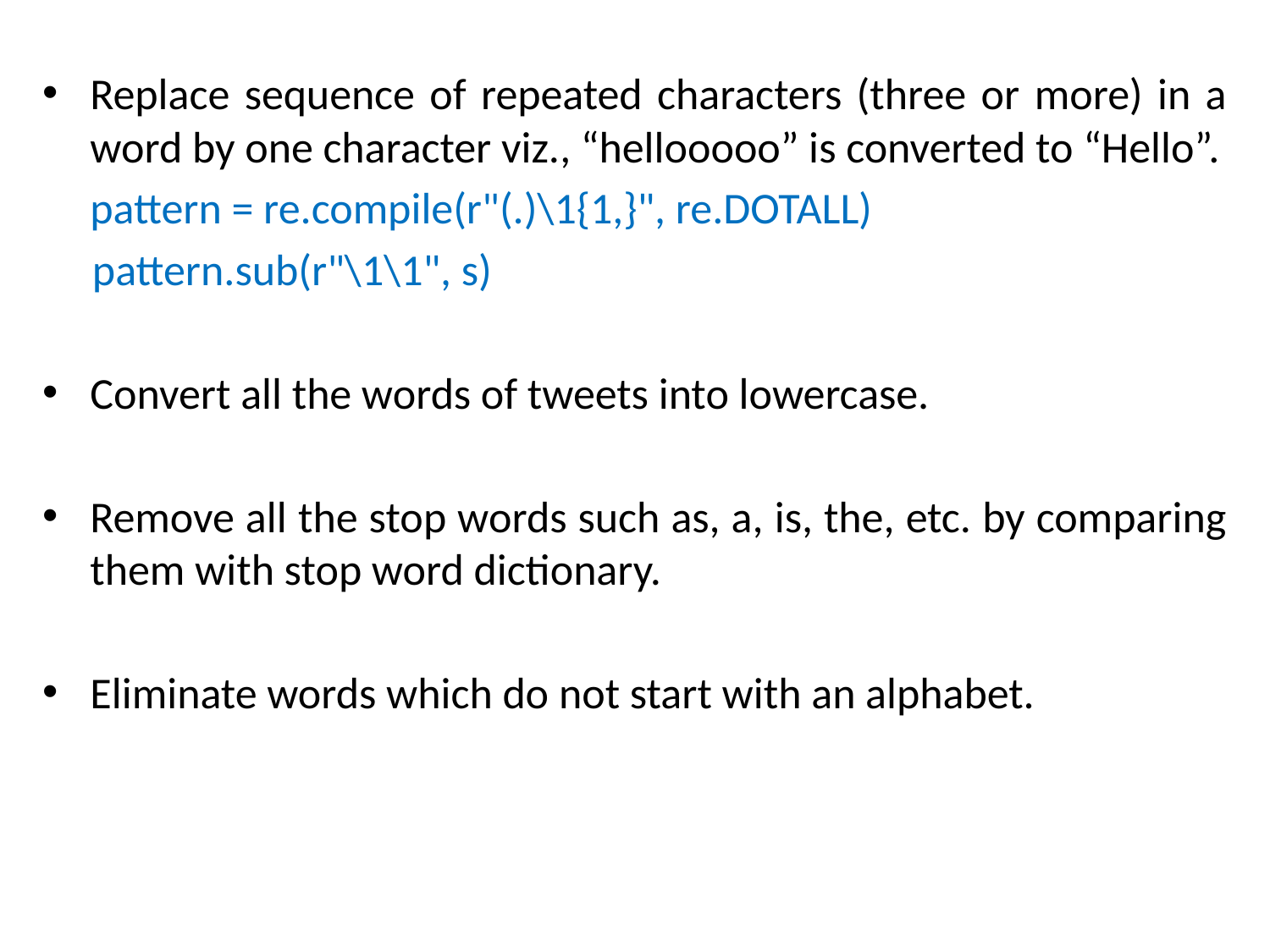

Replace sequence of repeated characters (three or more) in a word by one character viz., “hellooooo” is converted to “Hello”.
	pattern = re.compile(r"(.)\1{1,}", re.DOTALL)
     pattern.sub(r"\1\1", s)

Convert all the words of tweets into lowercase.

Remove all the stop words such as, a, is, the, etc. by comparing them with stop word dictionary.

Eliminate words which do not start with an alphabet.